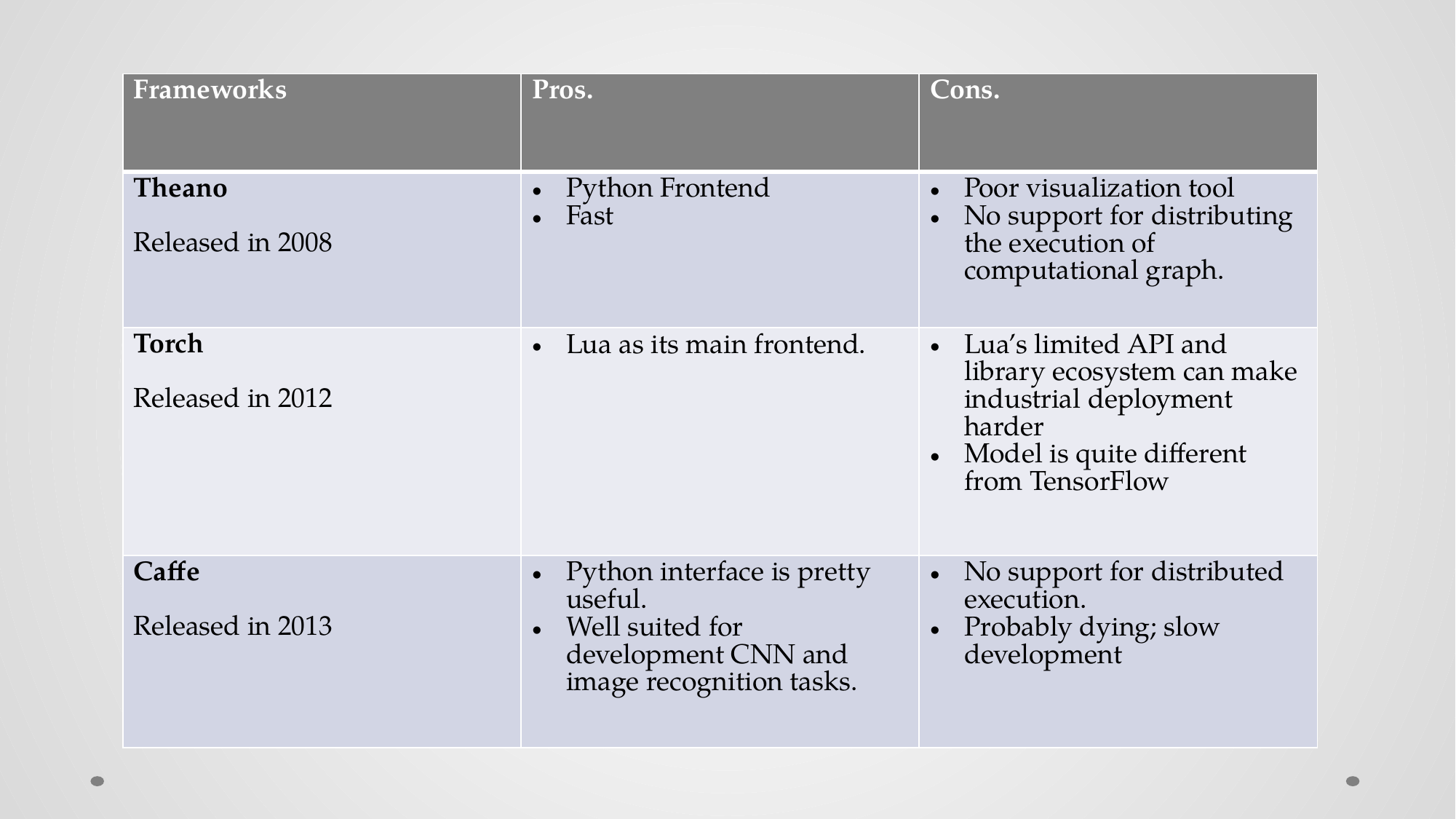

| Frameworks | Pros. | Cons. |
| --- | --- | --- |
| Theano Released in 2008 | Python Frontend Fast | Poor visualization tool No support for distributing the execution of computational graph. |
| Torch Released in 2012 | Lua as its main frontend. | Lua’s limited API and library ecosystem can make industrial deployment harder Model is quite different from TensorFlow |
| Caffe Released in 2013 | Python interface is pretty useful. Well suited for development CNN and image recognition tasks. | No support for distributed execution. Probably dying; slow development |